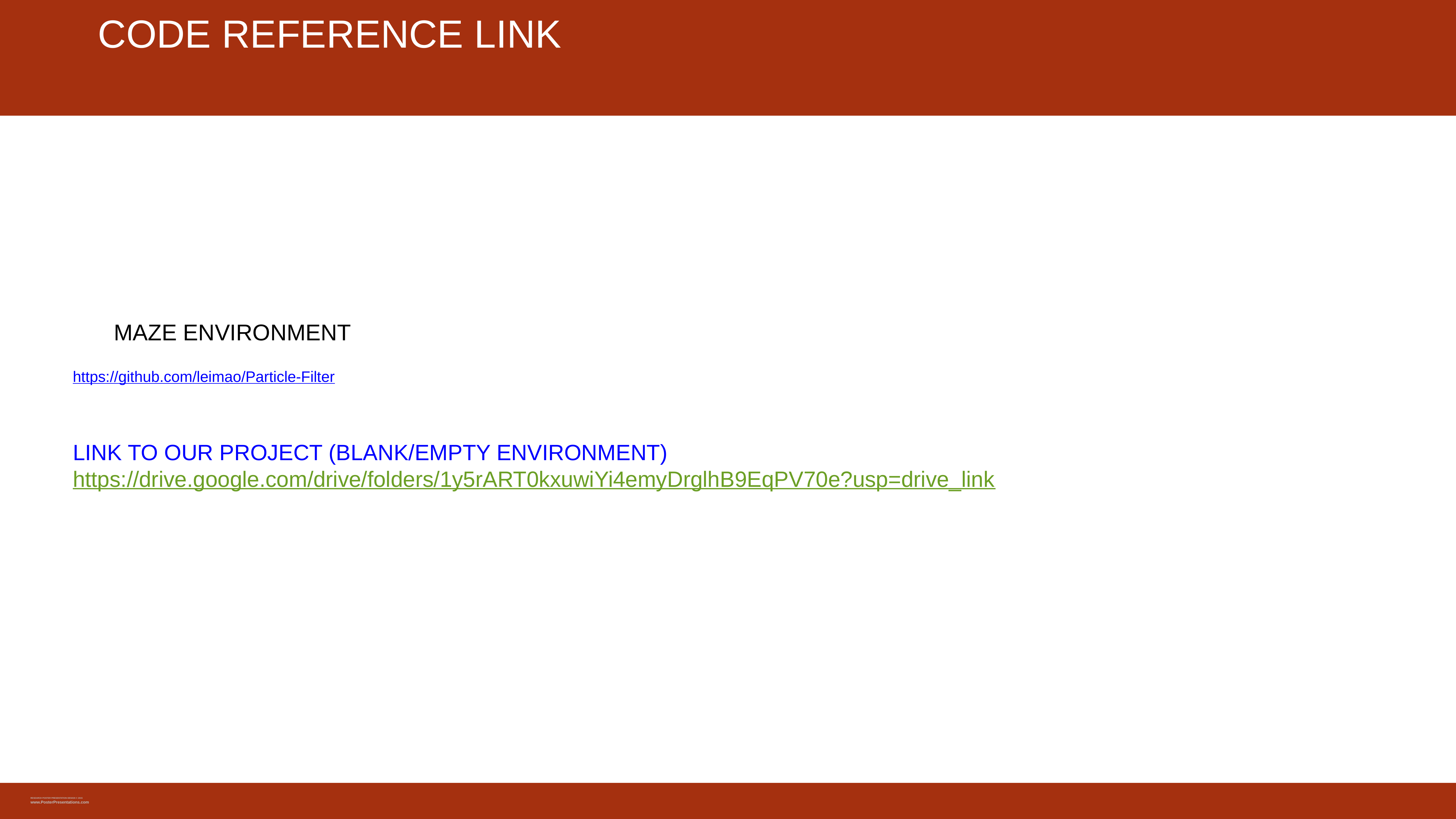

# CODE REFERENCE LINK
https://github.com/leimao/Particle-Filter

LINK TO OUR PROJECT (BLANK/EMPTY ENVIRONMENT)
https://drive.google.com/drive/folders/1y5rART0kxuwiYi4emyDrglhB9EqPV70e?usp=drive_link
MAZE ENVIRONMENT